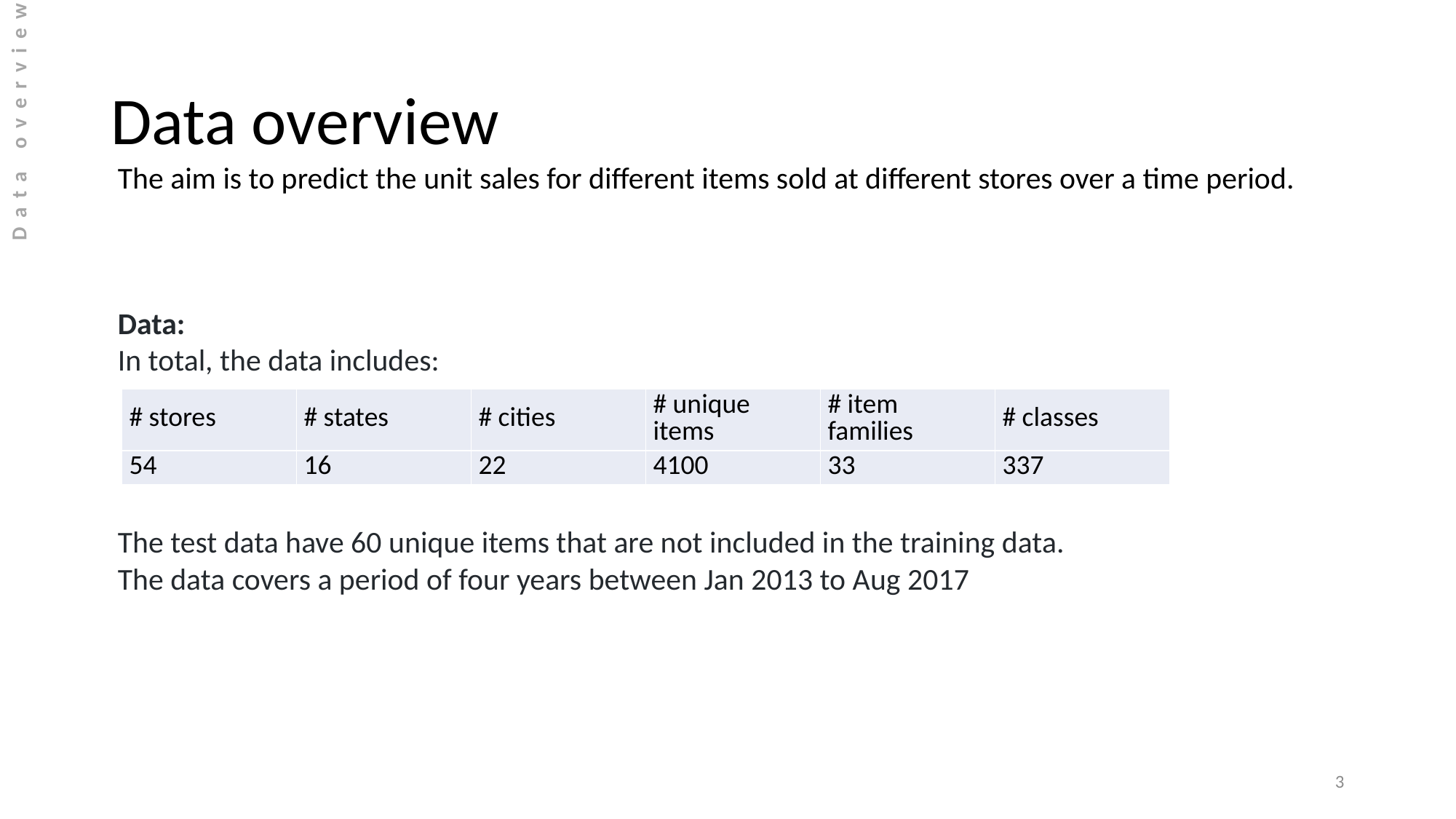

# Data overview
Data overview
The aim is to predict the unit sales for different items sold at different stores over a time period.

Data:
In total, the data includes:

The test data have 60 unique items that are not included in the training data.
The data covers a period of four years between Jan 2013 to Aug 2017
| # stores | # states | # cities | # unique items | # item families | # classes |
| --- | --- | --- | --- | --- | --- |
| 54 | 16 | 22 | 4100 | 33 | 337 |
3